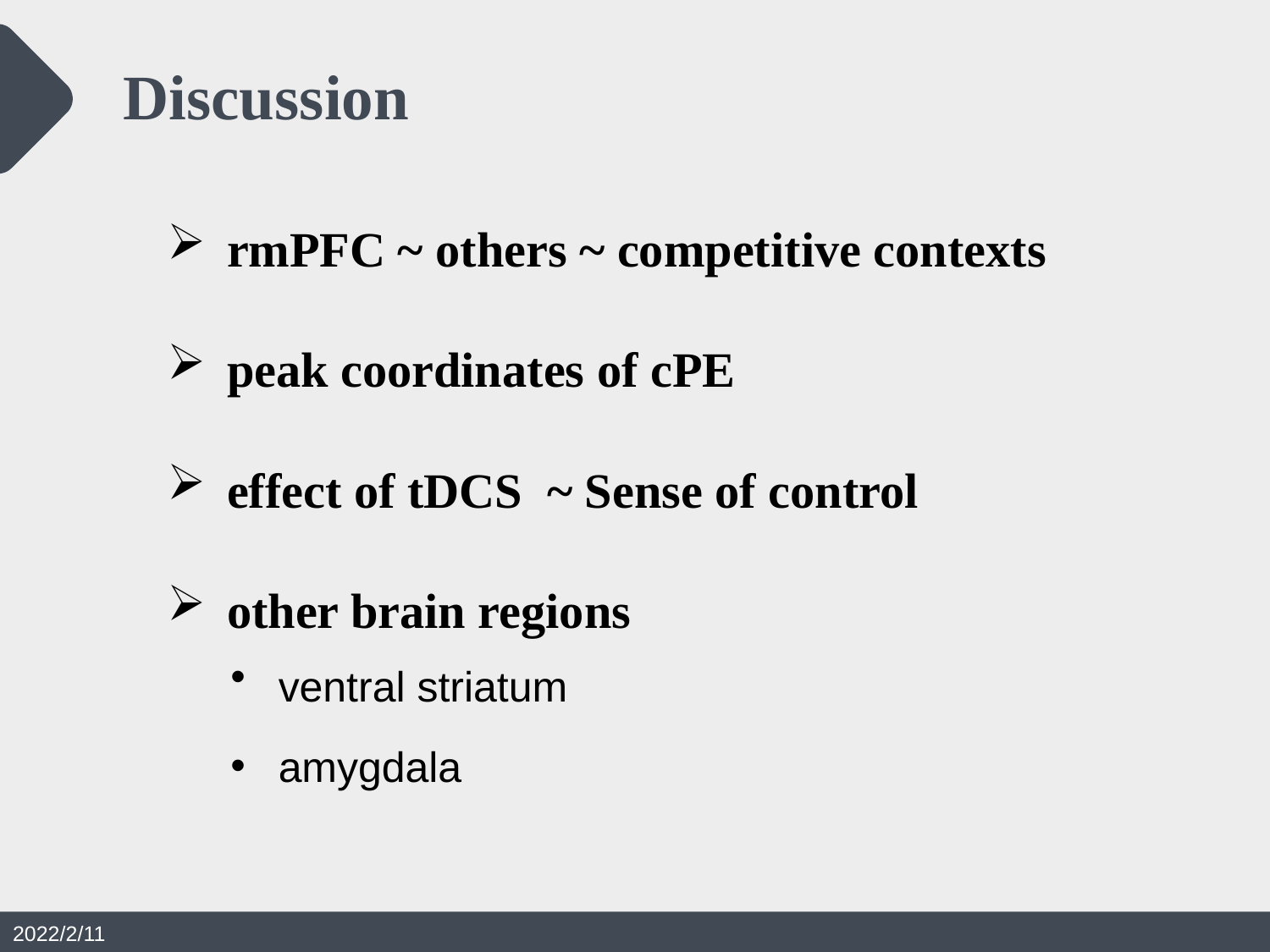

# Discussion
 rmPFC ~ others ~ competitive contexts
 peak coordinates of cPE
 effect of tDCS  ~ Sense of control
 other brain regions
ventral striatum
amygdala

  - 1 -

2022/2/11
Dynamical Representation of Dominance
20